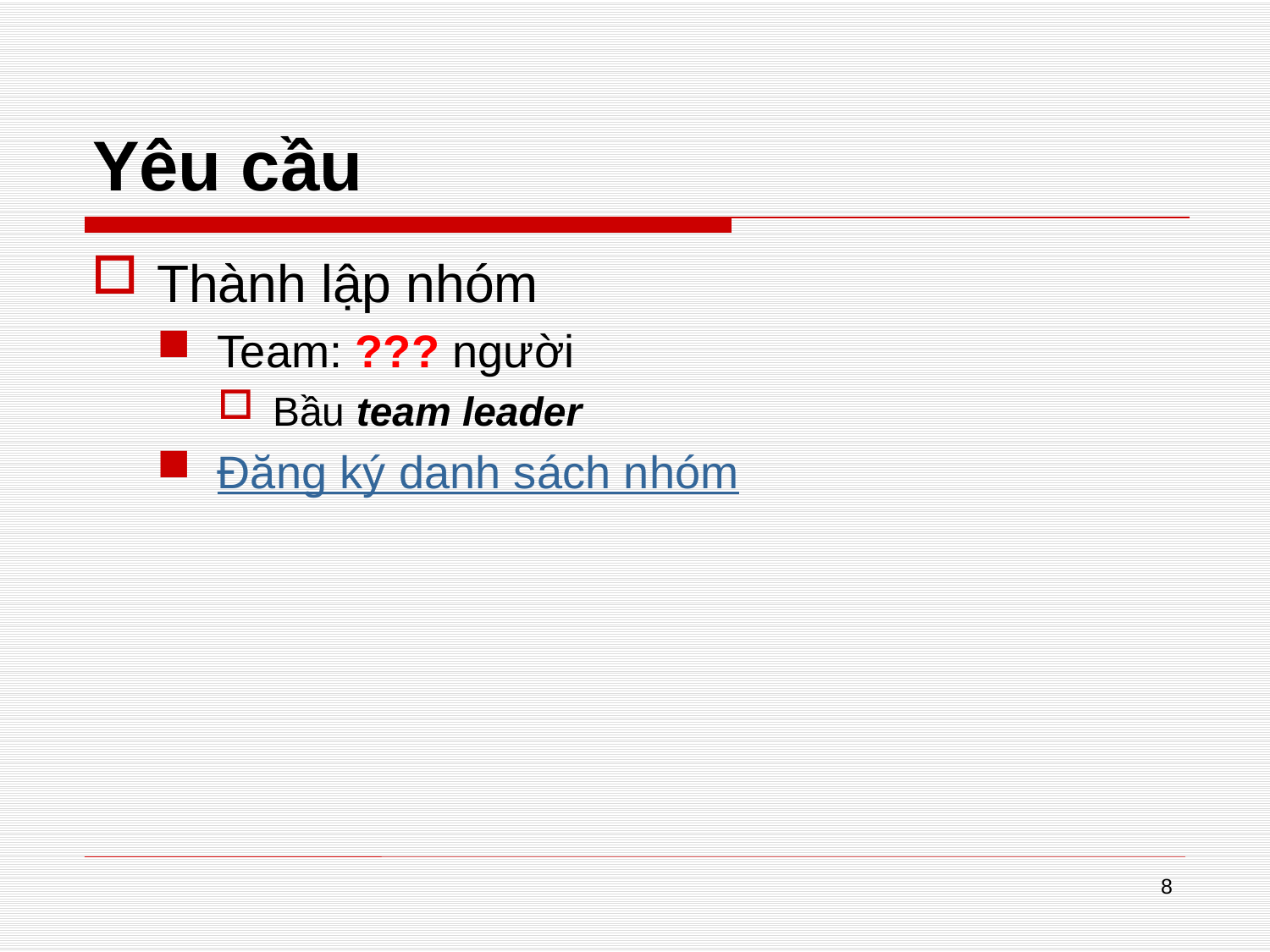

# Yêu cầu
Thành lập nhóm
Team: ??? người
Bầu team leader
Đăng ký danh sách nhóm
8